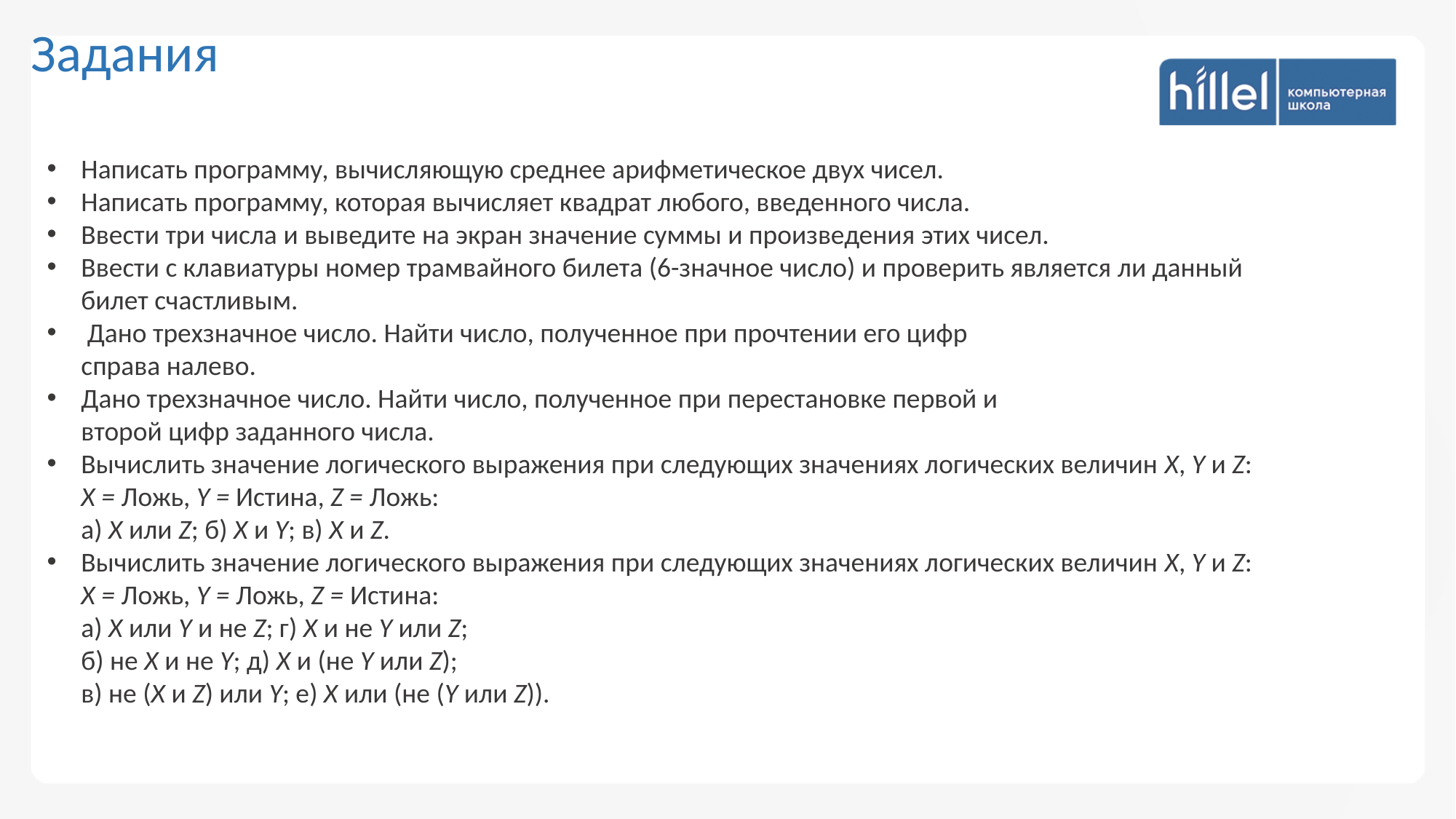

Задания
Написать программу, вычисляющую среднее арифметическое двух чисел.
Написать программу, которая вычисляет квадрат любого, введенного числа.
Ввести три числа и выведите на экран значение суммы и произведения этих чисел.
Ввести с клавиатуры номер трамвайного билета (6-значное число) и проверить является ли данный билет счастливым.
 Дано трехзначное число. Найти число, полученное при прочтении его цифр
справа налево.
Дано трехзначное число. Найти число, полученное при перестановке первой и
второй цифр заданного числа.
Вычислить значение логического выражения при следующих значениях логических величин X, Y и Z: X = Ложь, Y = Истина, Z = Ложь:
а) X или Z; б) X и Y; в) X и Z.
Вычислить значение логического выражения при следующих значениях логических величин X, Y и Z: X = Ложь, Y = Ложь, Z = Истина:
а) X или Y и не Z; г) X и не Y или Z;
б) не X и не Y; д) X и (не Y или Z);
в) не (X и Z) или Y; е) X или (не (Y или Z)).